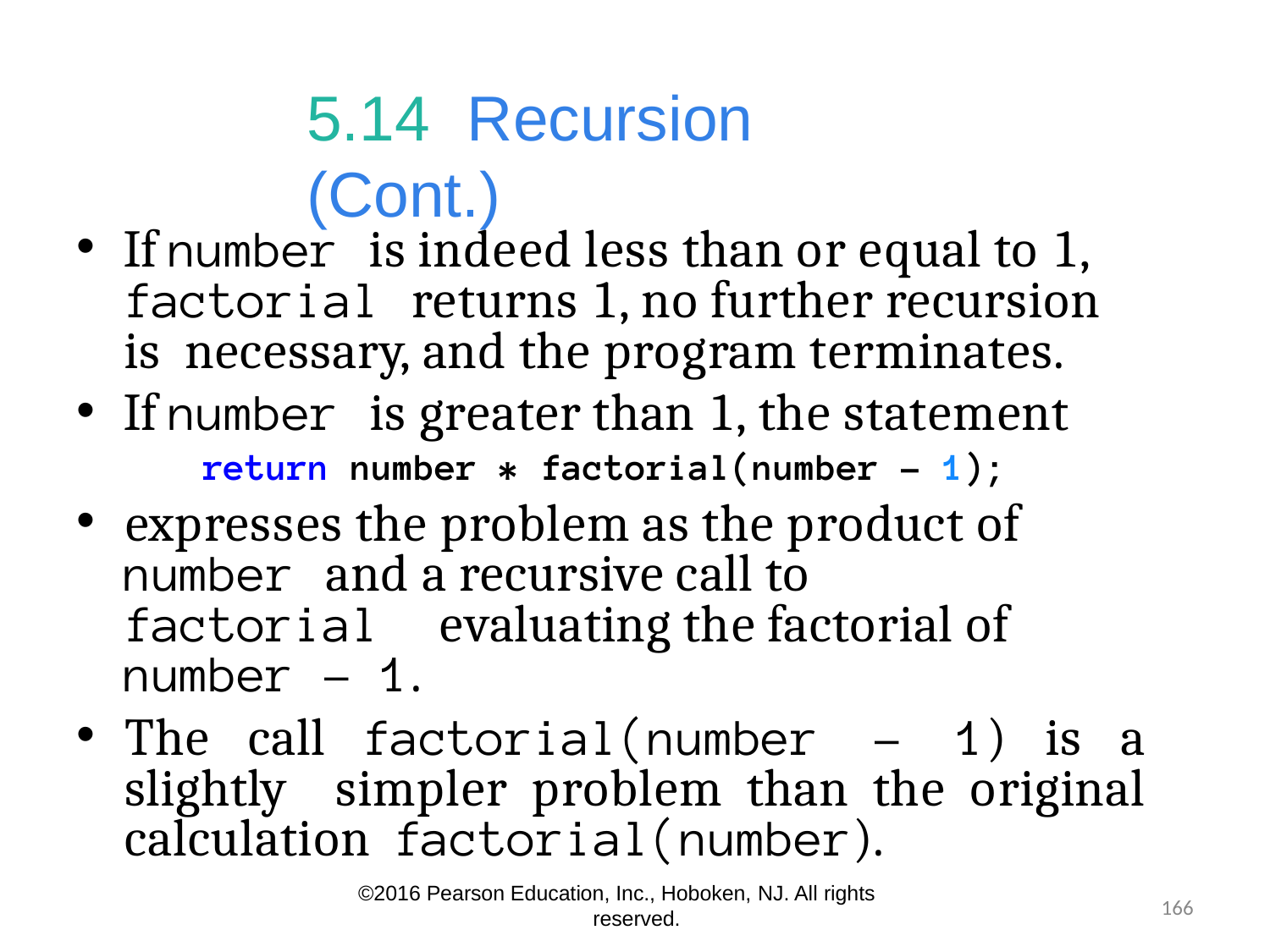

# 5.14	Recursion (Cont.)
If number is indeed less than or equal to 1,  factorial returns 1, no further recursion is  necessary, and the program terminates.
If number is greater than 1, the statement
return number * factorial(number - 1);
expresses the problem as the product of  number and a recursive call to factorial  evaluating the factorial of number - 1.
The call factorial(number - 1) is a slightly  simpler problem than the original calculation  factorial(number).
©2016 Pearson Education, Inc., Hoboken, NJ. All rights  reserved.
166